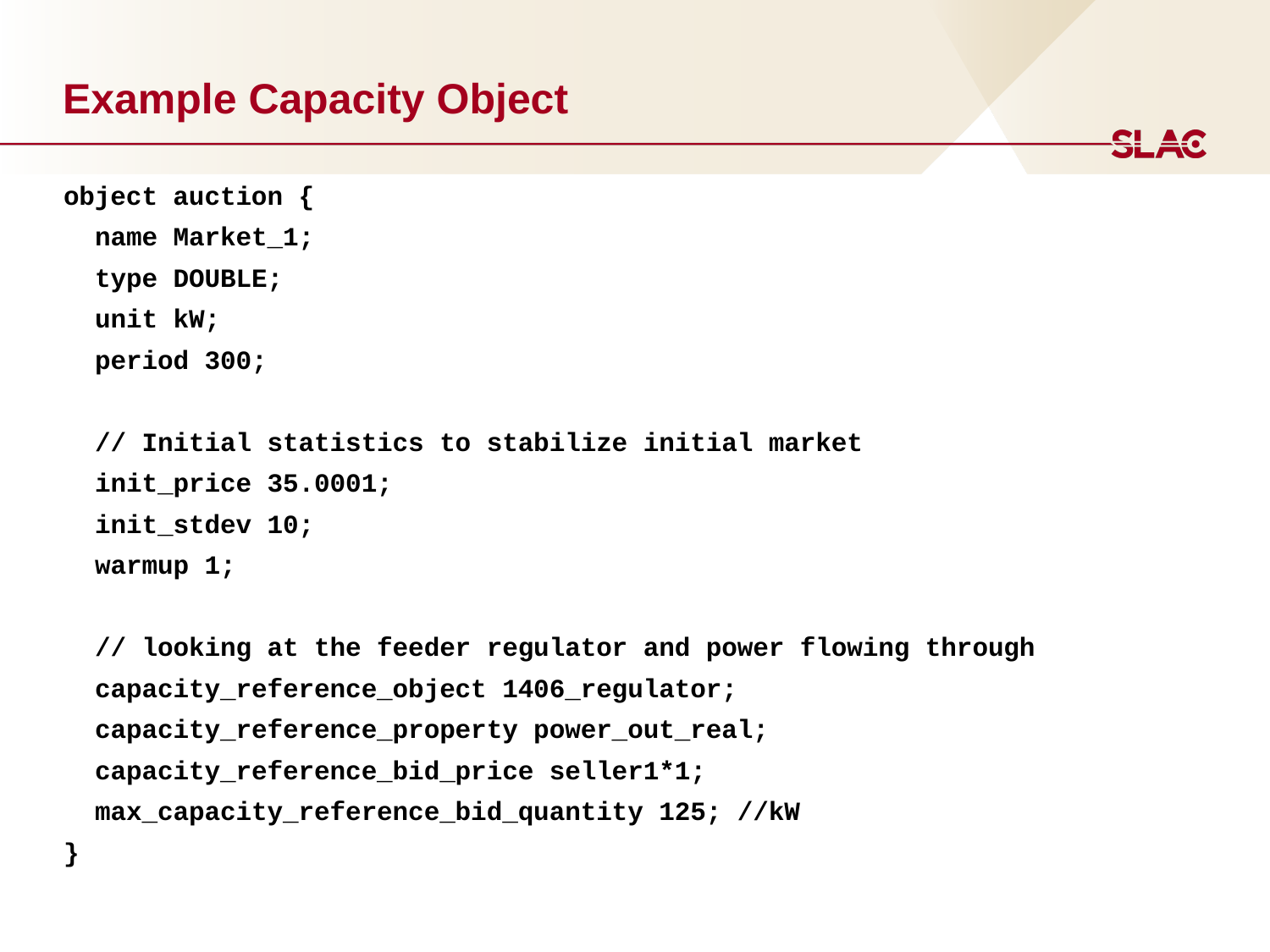

# Example Capacity Object
object auction {
  name Market_1;
  type DOUBLE;
  unit kW;
  period 300;

  // Initial statistics to stabilize initial market
  init_price 35.0001;
  init_stdev 10;
  warmup 1;

  // looking at the feeder regulator and power flowing through
  capacity_reference_object 1406_regulator;
  capacity_reference_property power_out_real;
  capacity_reference_bid_price seller1*1;
  max_capacity_reference_bid_quantity 125; //kW
}